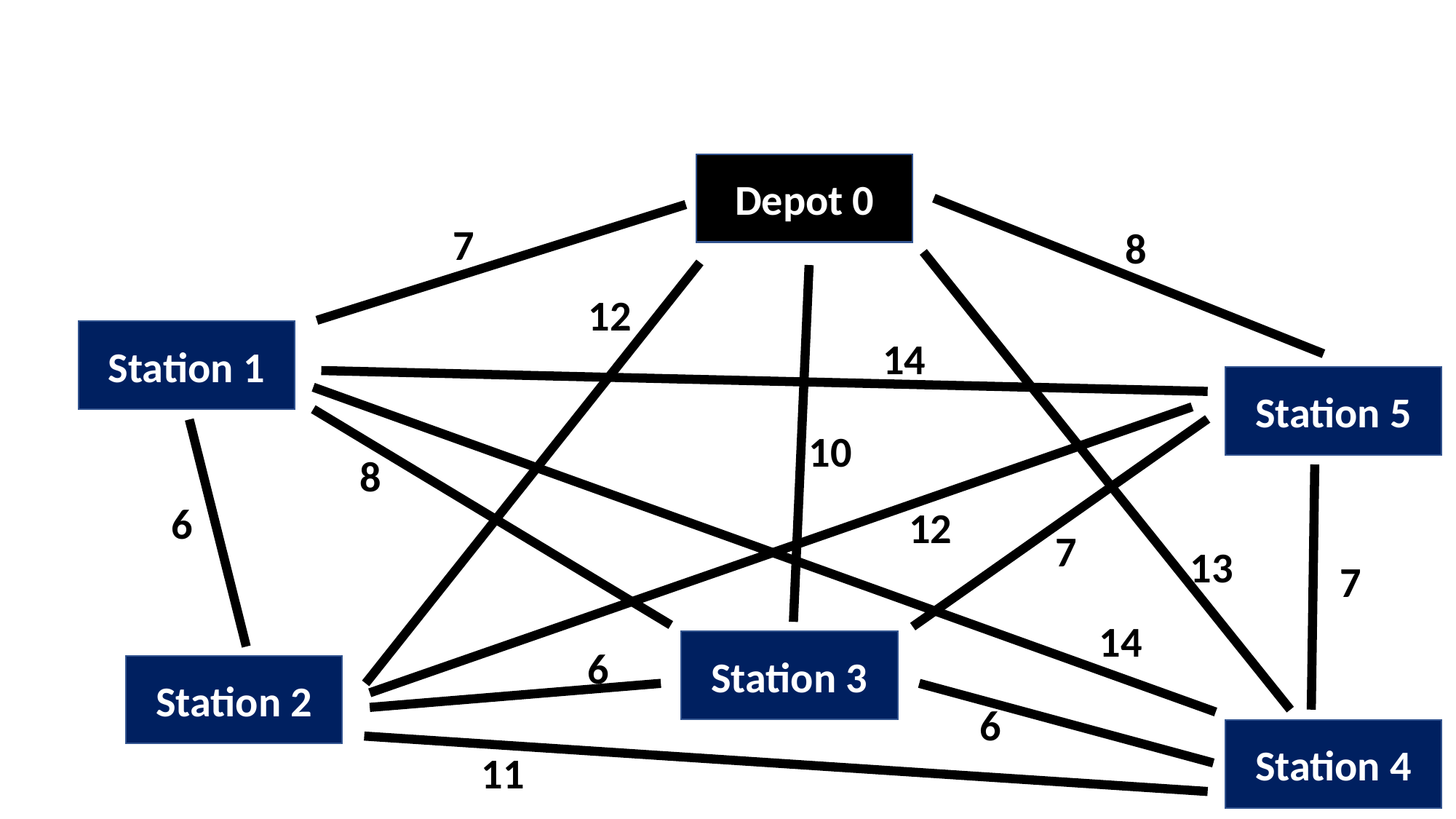

Depot 0
7
8
12
Station 1
14
Station 5
10
8
6
12
7
13
7
14
Station 3
6
Station 2
6
Station 4
11